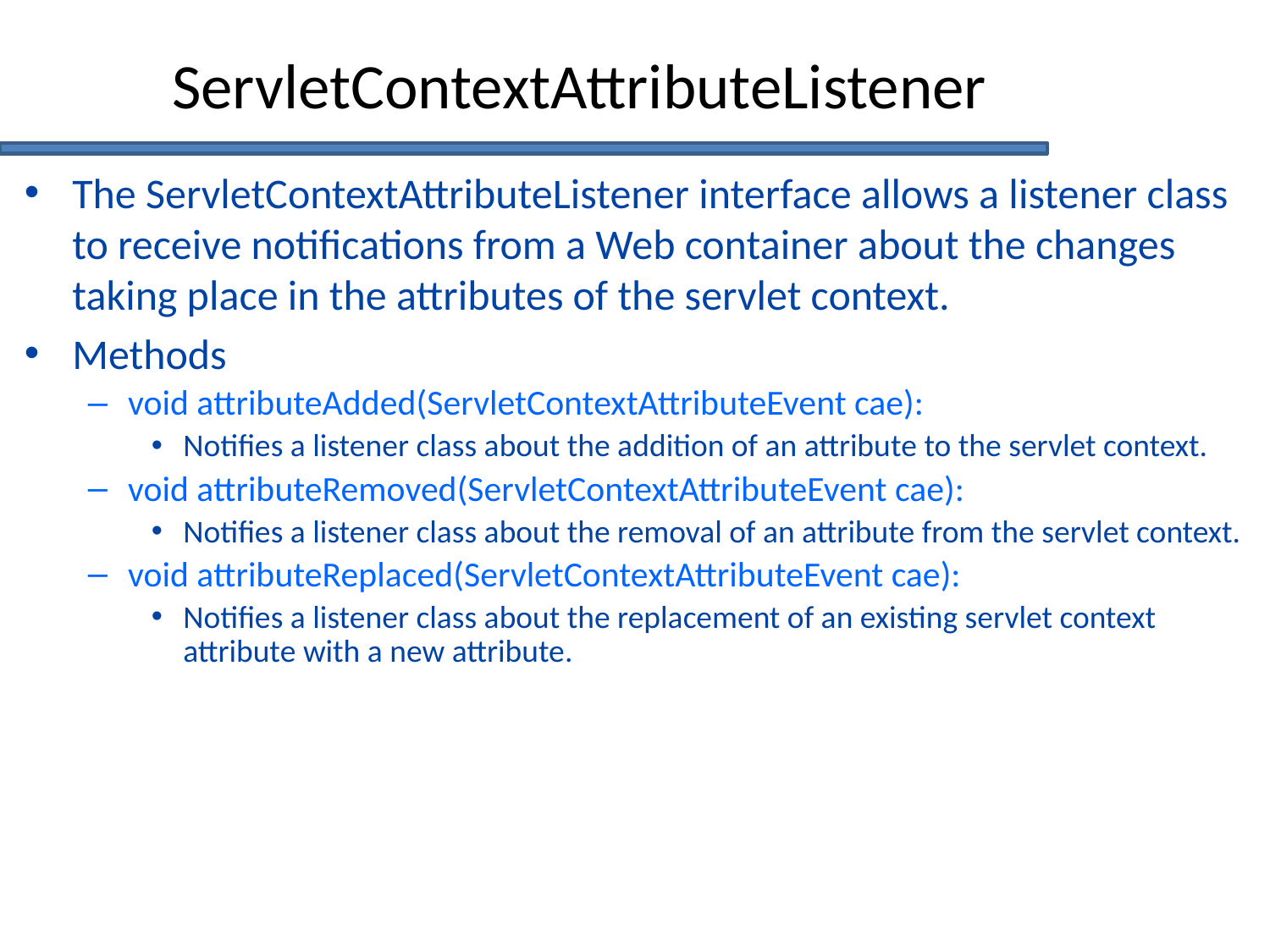

# ServletContextAttributeListener
The ServletContextAttributeListener interface allows a listener class to receive notifications from a Web container about the changes taking place in the attributes of the servlet context.
Methods
void attributeAdded(ServletContextAttributeEvent cae):
Notifies a listener class about the addition of an attribute to the servlet context.
void attributeRemoved(ServletContextAttributeEvent cae):
Notifies a listener class about the removal of an attribute from the servlet context.
void attributeReplaced(ServletContextAttributeEvent cae):
Notifies a listener class about the replacement of an existing servlet context attribute with a new attribute.